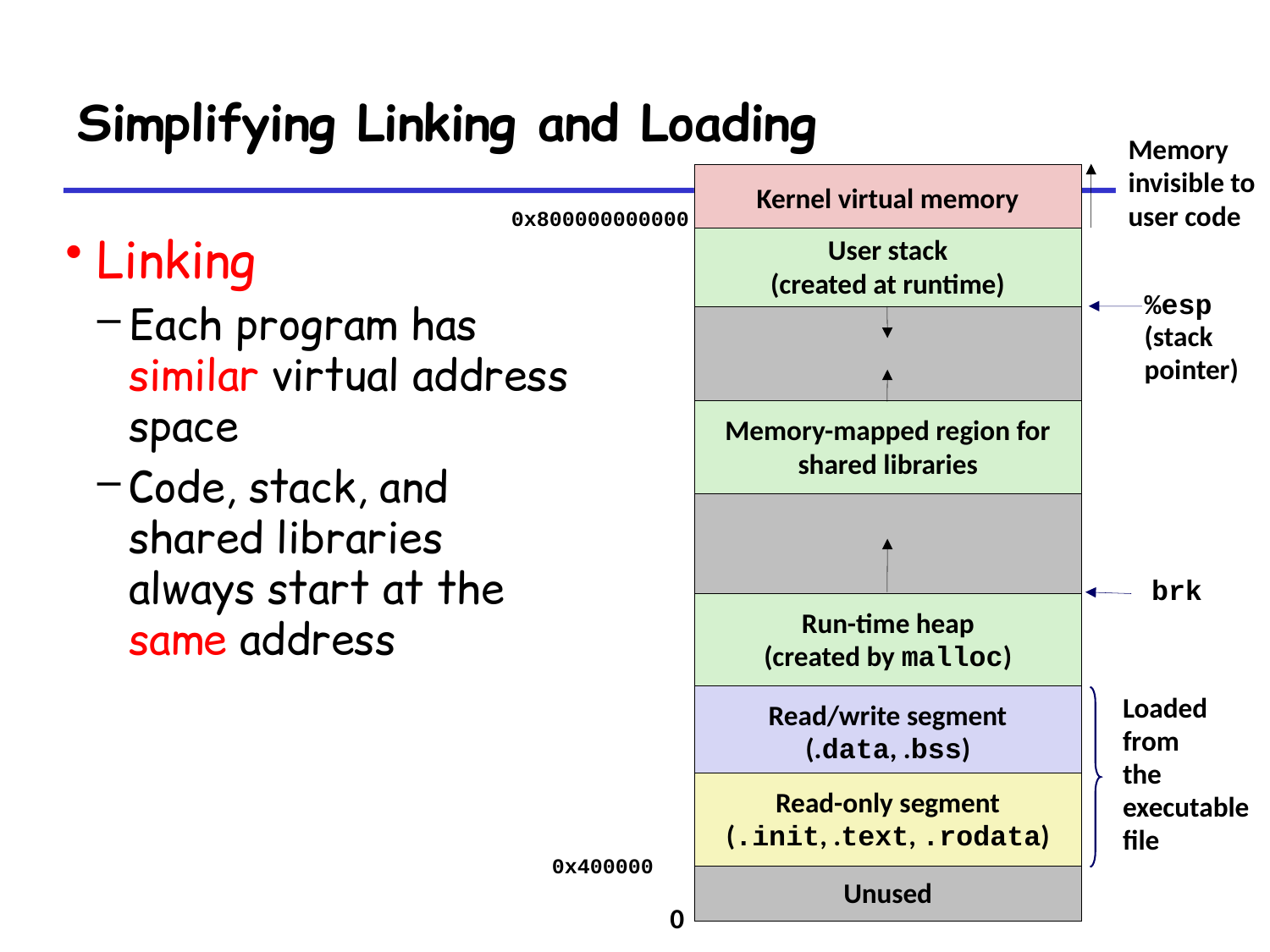

# Simplifying Linking and Loading
Memory
invisible to
user code

Kernel virtual memory
0x800000000000
Linking
Each program has similar virtual address space
Code, stack, and shared libraries always start at the same address
User stack
(created at runtime)

%esp
(stack
pointer)

Memory-mapped region for
shared libraries

brk

Run-time heap
(created by malloc)
Loaded
from
the
executable
file
Read/write segment
(.data, .bss)

Read-only segment
(.init, .text, .rodata)
0x400000
Unused
0